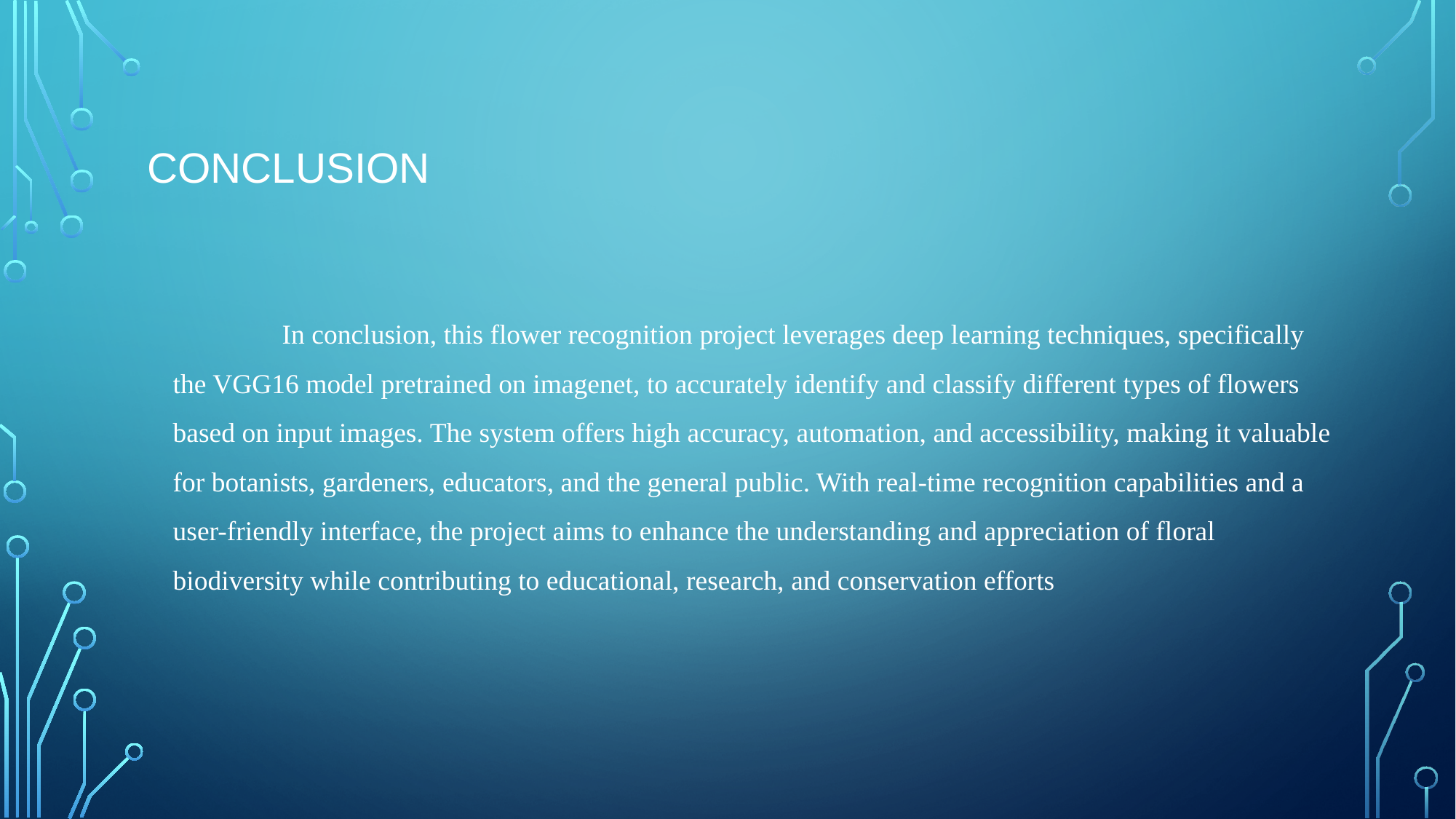

CONCLUSION
# In conclusion, this flower recognition project leverages deep learning techniques, specifically the VGG16 model pretrained on imagenet, to accurately identify and classify different types of flowers based on input images. The system offers high accuracy, automation, and accessibility, making it valuable for botanists, gardeners, educators, and the general public. With real-time recognition capabilities and a user-friendly interface, the project aims to enhance the understanding and appreciation of floral biodiversity while contributing to educational, research, and conservation efforts